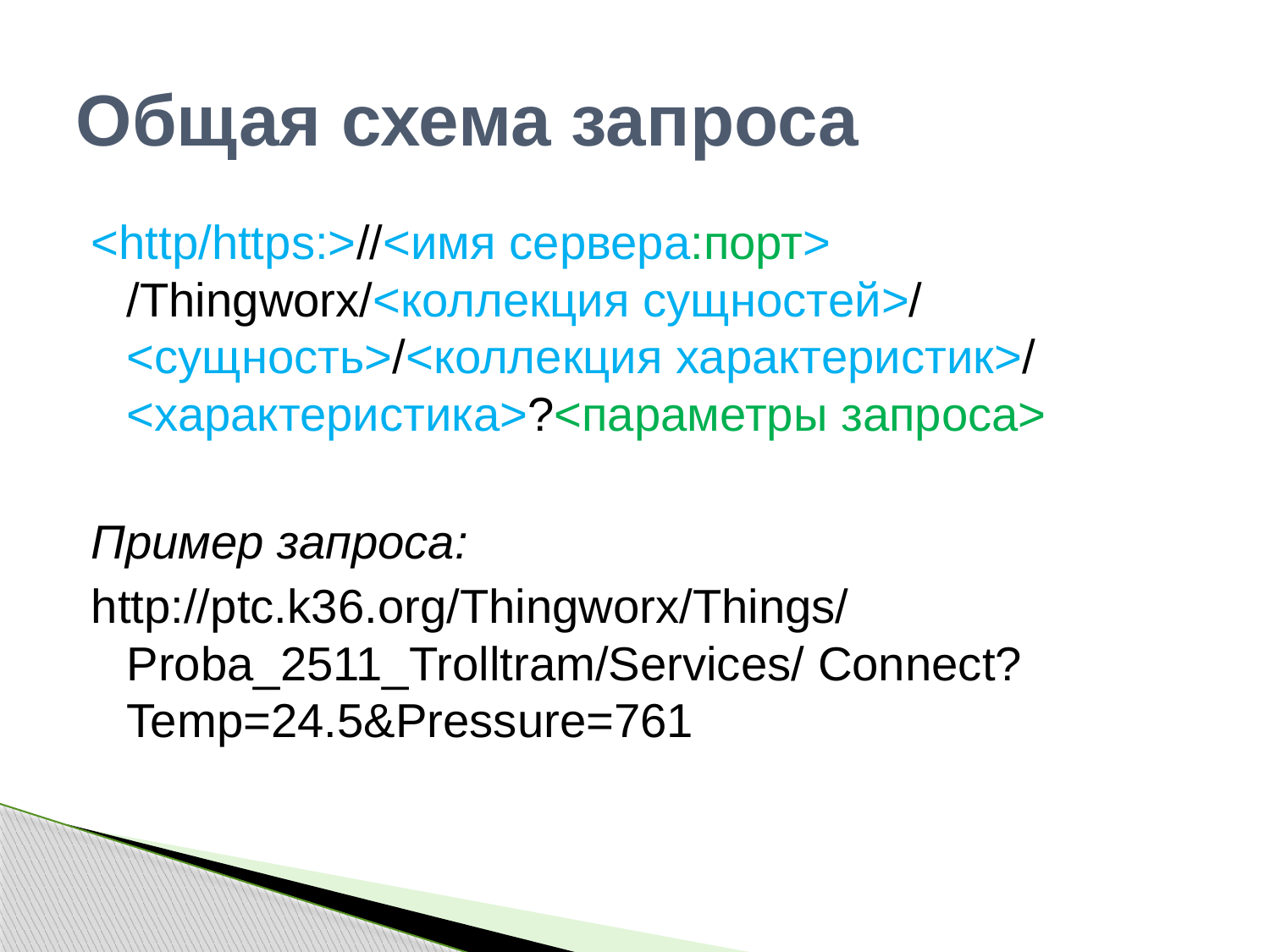

# Общая схема запроса
<http/https:>//<имя сервера:порт> /Thingworx/<коллекция сущностей>/ <сущность>/<коллекция характеристик>/ <характеристика>?<параметры запроса>

Пример запроса:
http://ptc.k36.org/Thingworx/Things/ Proba_2511_Trolltram/Services/ Connect?Temp=24.5&Pressure=761